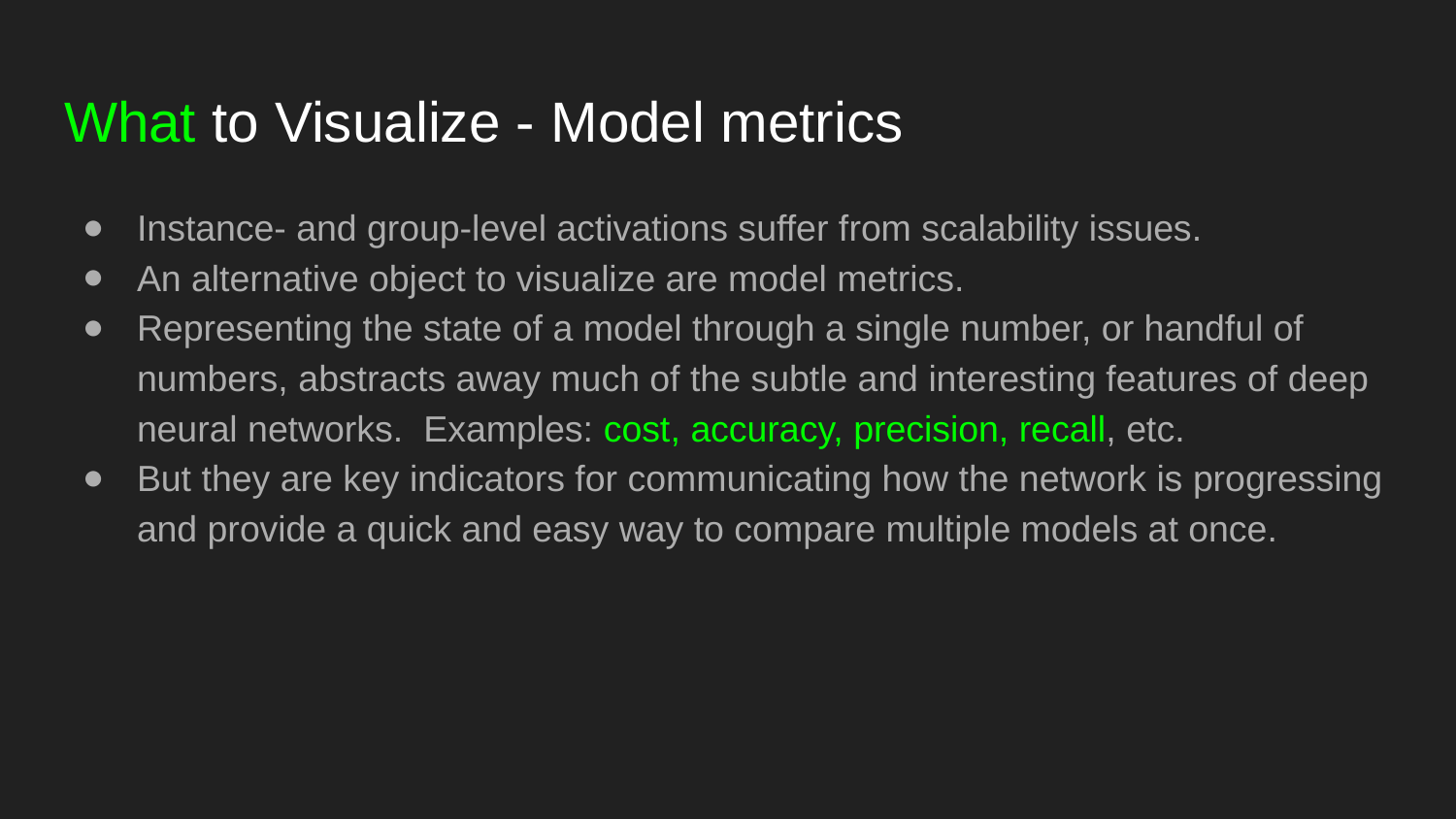

# What to Visualize - Model metrics
Instance- and group-level activations suffer from scalability issues.
An alternative object to visualize are model metrics.
Representing the state of a model through a single number, or handful of numbers, abstracts away much of the subtle and interesting features of deep neural networks.  Examples: cost, accuracy, precision, recall, etc.
But they are key indicators for communicating how the network is progressing and provide a quick and easy way to compare multiple models at once.